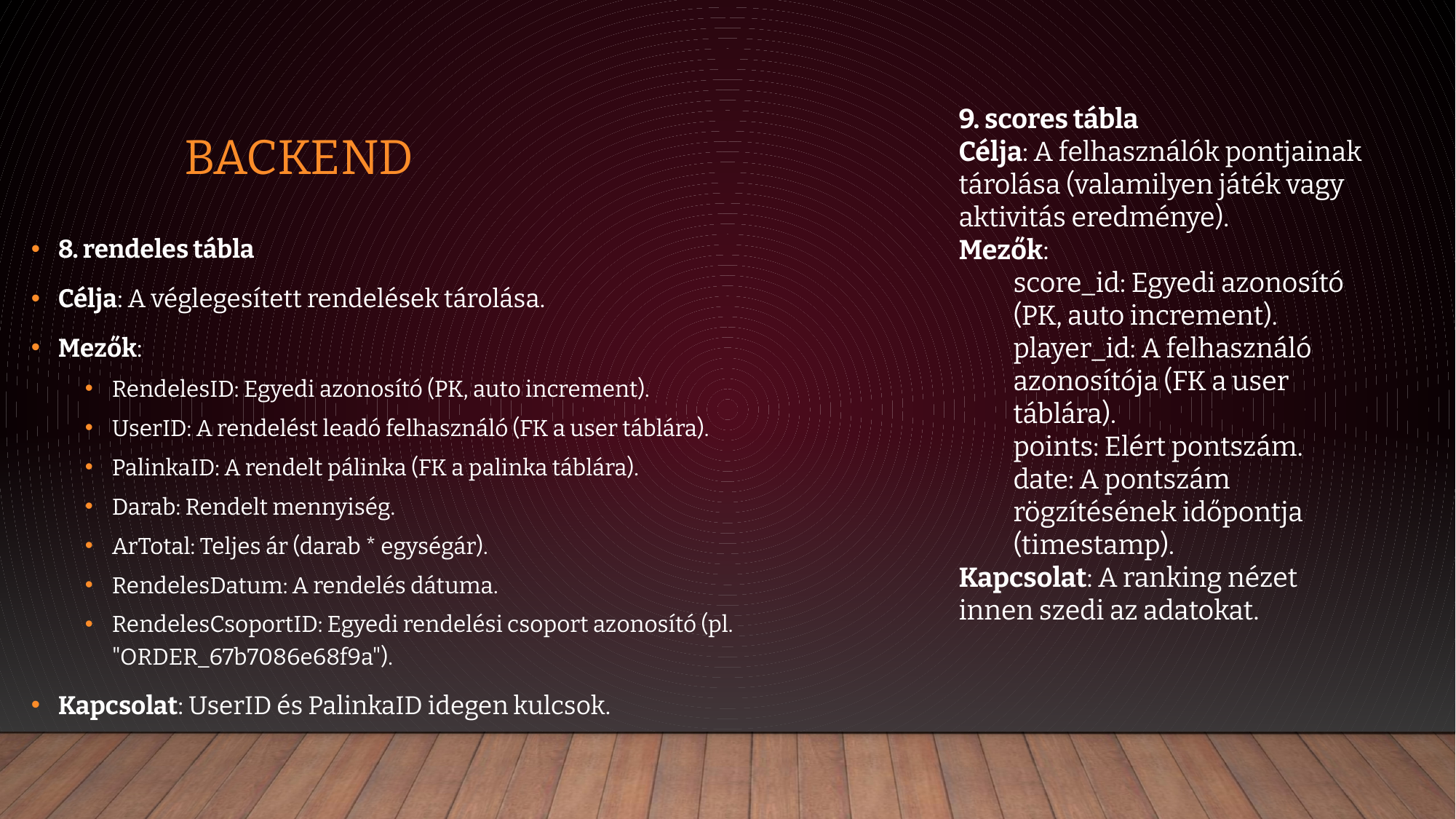

# backend
9. scores tábla
Célja: A felhasználók pontjainak tárolása (valamilyen játék vagy aktivitás eredménye).
Mezők:
score_id: Egyedi azonosító (PK, auto increment).
player_id: A felhasználó azonosítója (FK a user táblára).
points: Elért pontszám.
date: A pontszám rögzítésének időpontja (timestamp).
Kapcsolat: A ranking nézet innen szedi az adatokat.

8. rendeles tábla
Célja: A véglegesített rendelések tárolása.
Mezők:
RendelesID: Egyedi azonosító (PK, auto increment).
UserID: A rendelést leadó felhasználó (FK a user táblára).
PalinkaID: A rendelt pálinka (FK a palinka táblára).
Darab: Rendelt mennyiség.
ArTotal: Teljes ár (darab * egységár).
RendelesDatum: A rendelés dátuma.
RendelesCsoportID: Egyedi rendelési csoport azonosító (pl. "ORDER_67b7086e68f9a").
Kapcsolat: UserID és PalinkaID idegen kulcsok.